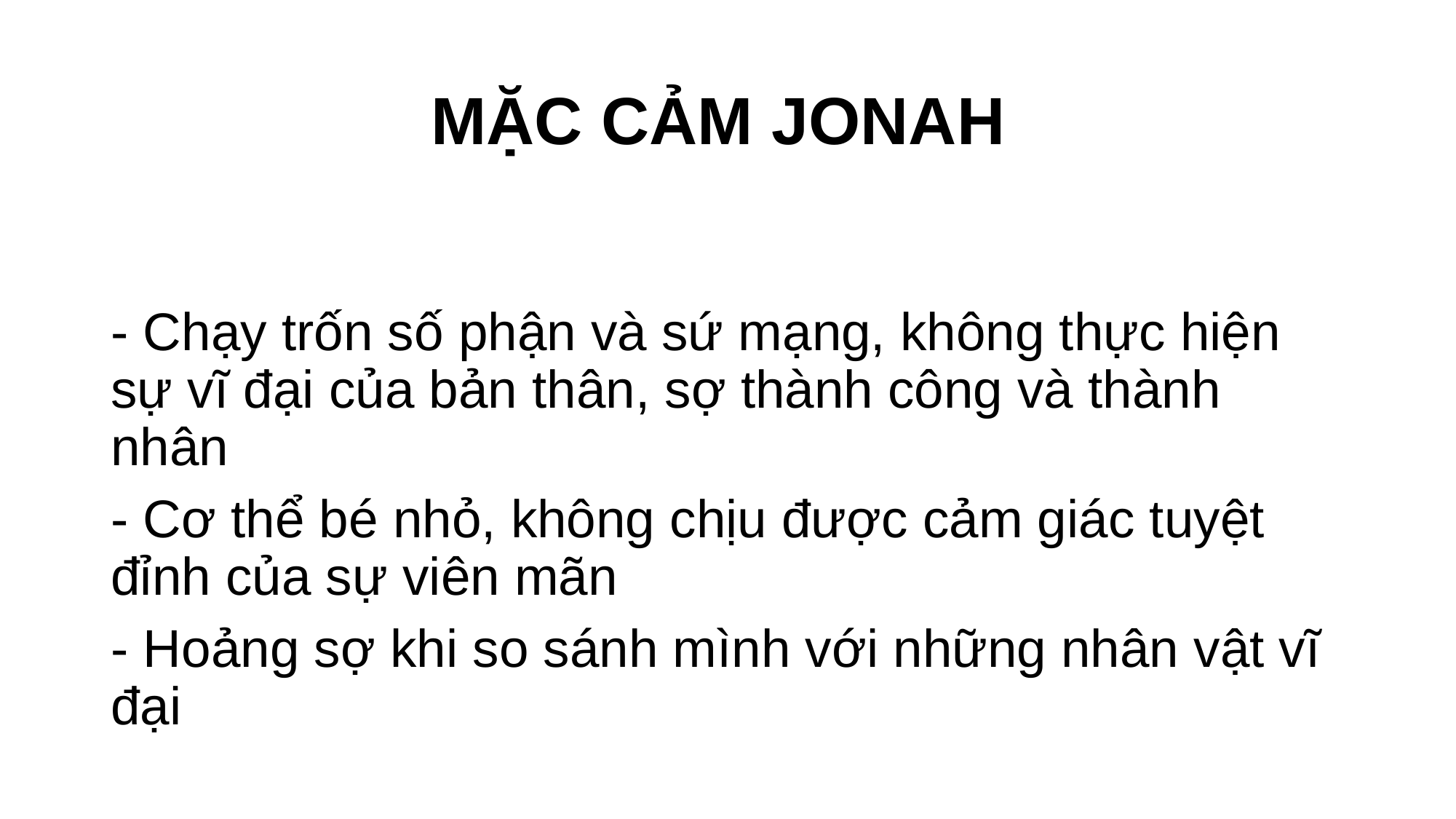

# MẶC CẢM JONAH
- Chạy trốn số phận và sứ mạng, không thực hiện sự vĩ đại của bản thân, sợ thành công và thành nhân
- Cơ thể bé nhỏ, không chịu được cảm giác tuyệt đỉnh của sự viên mãn
- Hoảng sợ khi so sánh mình với những nhân vật vĩ đại